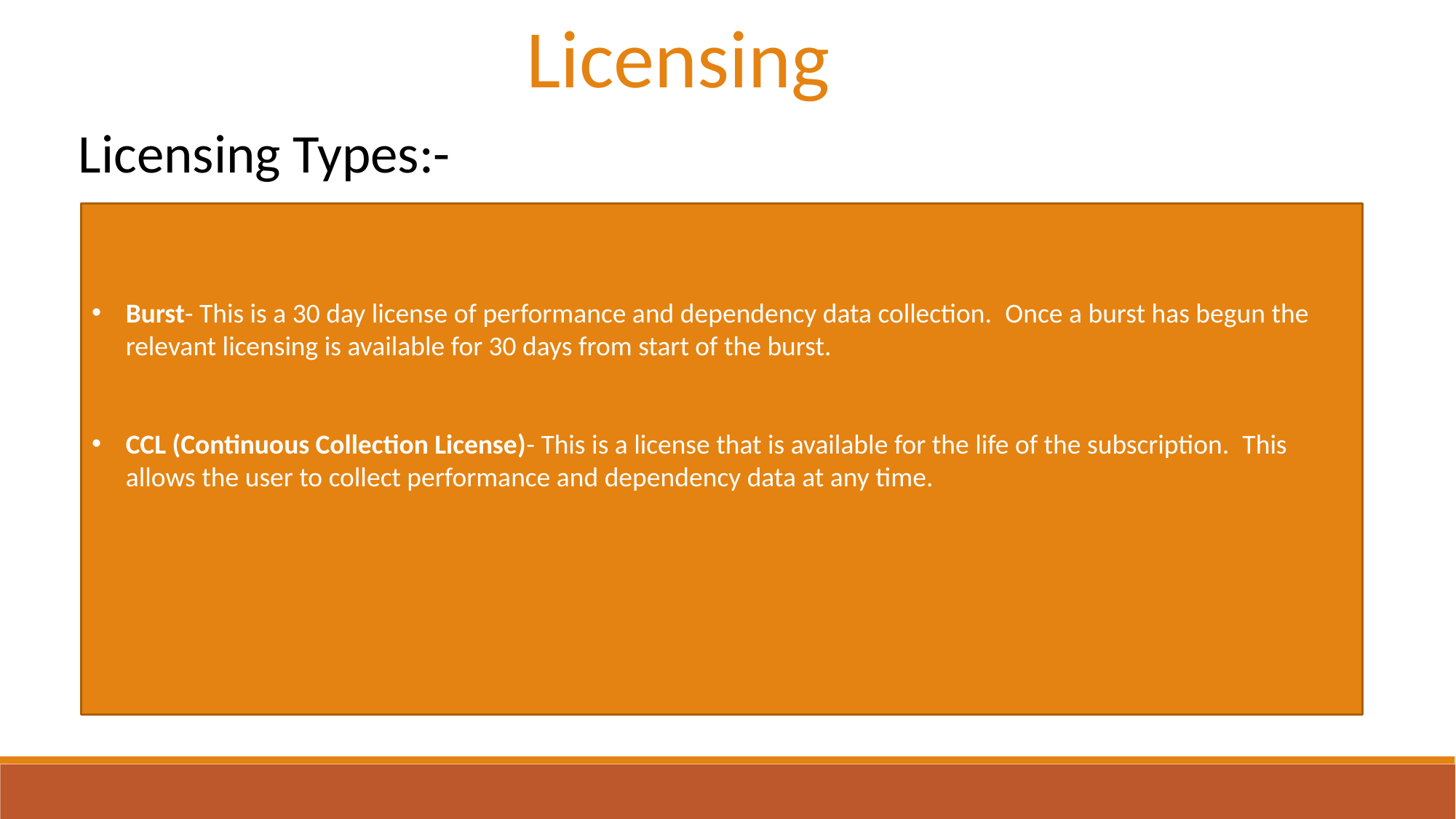

Licensing
Licensing Types:-
Burst- This is a 30 day license of performance and dependency data collection.  Once a burst has begun the relevant licensing is available for 30 days from start of the burst.

CCL (Continuous Collection License)- This is a license that is available for the life of the subscription.  This allows the user to collect performance and dependency data at any time.